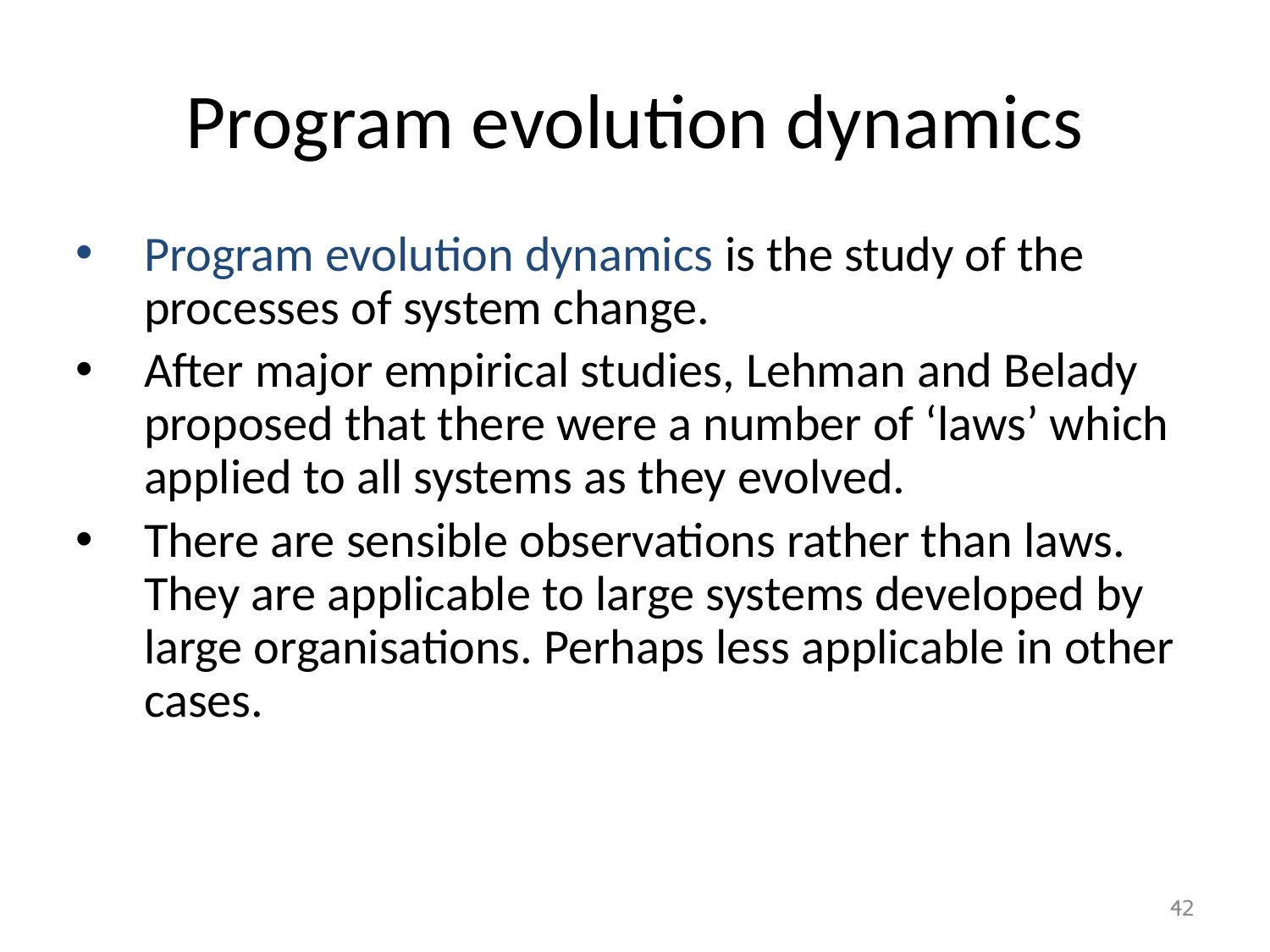

# Program evolution dynamics
Program evolution dynamics is the study of the processes of system change.
After major empirical studies, Lehman and Belady proposed that there were a number of ‘laws’ which applied to all systems as they evolved.
There are sensible observations rather than laws. They are applicable to large systems developed by large organisations. Perhaps less applicable in other cases.
42